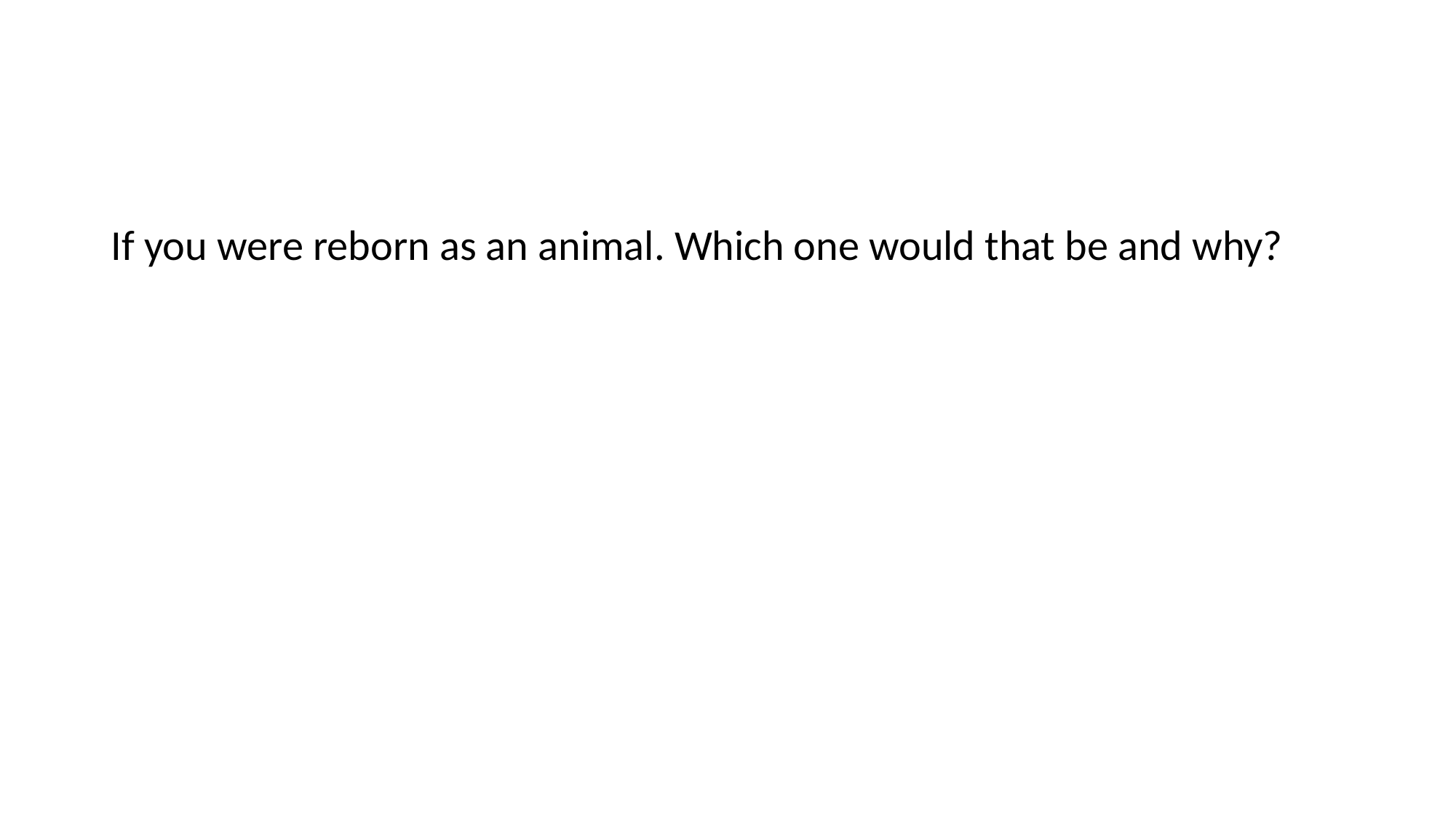

#
If you were reborn as an animal. Which one would that be and why?